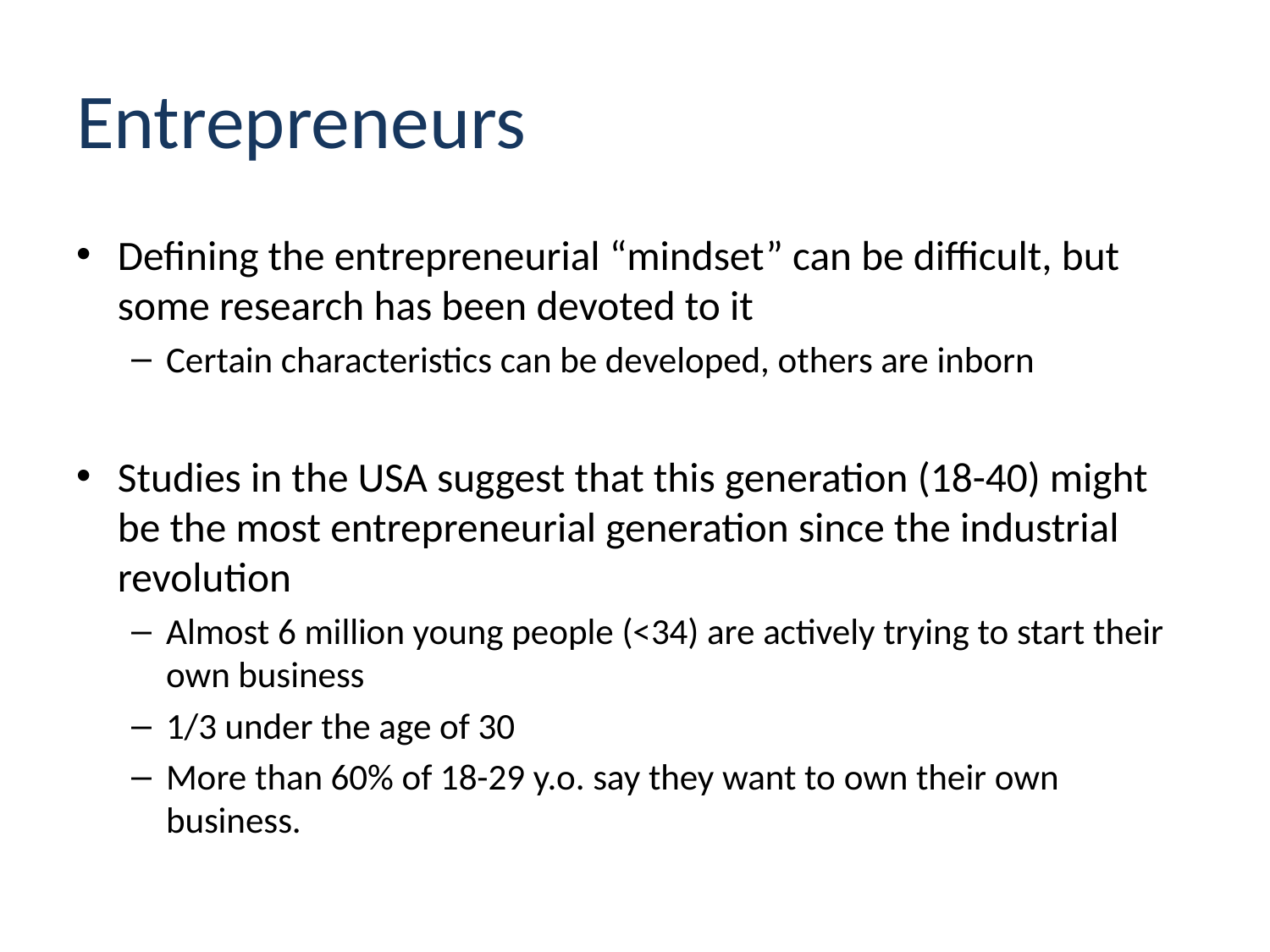

# Entrepreneurs
Defining the entrepreneurial “mindset” can be difficult, but some research has been devoted to it
Certain characteristics can be developed, others are inborn

Studies in the USA suggest that this generation (18-40) might be the most entrepreneurial generation since the industrial revolution
Almost 6 million young people (<34) are actively trying to start their own business
1/3 under the age of 30
More than 60% of 18-29 y.o. say they want to own their own business.